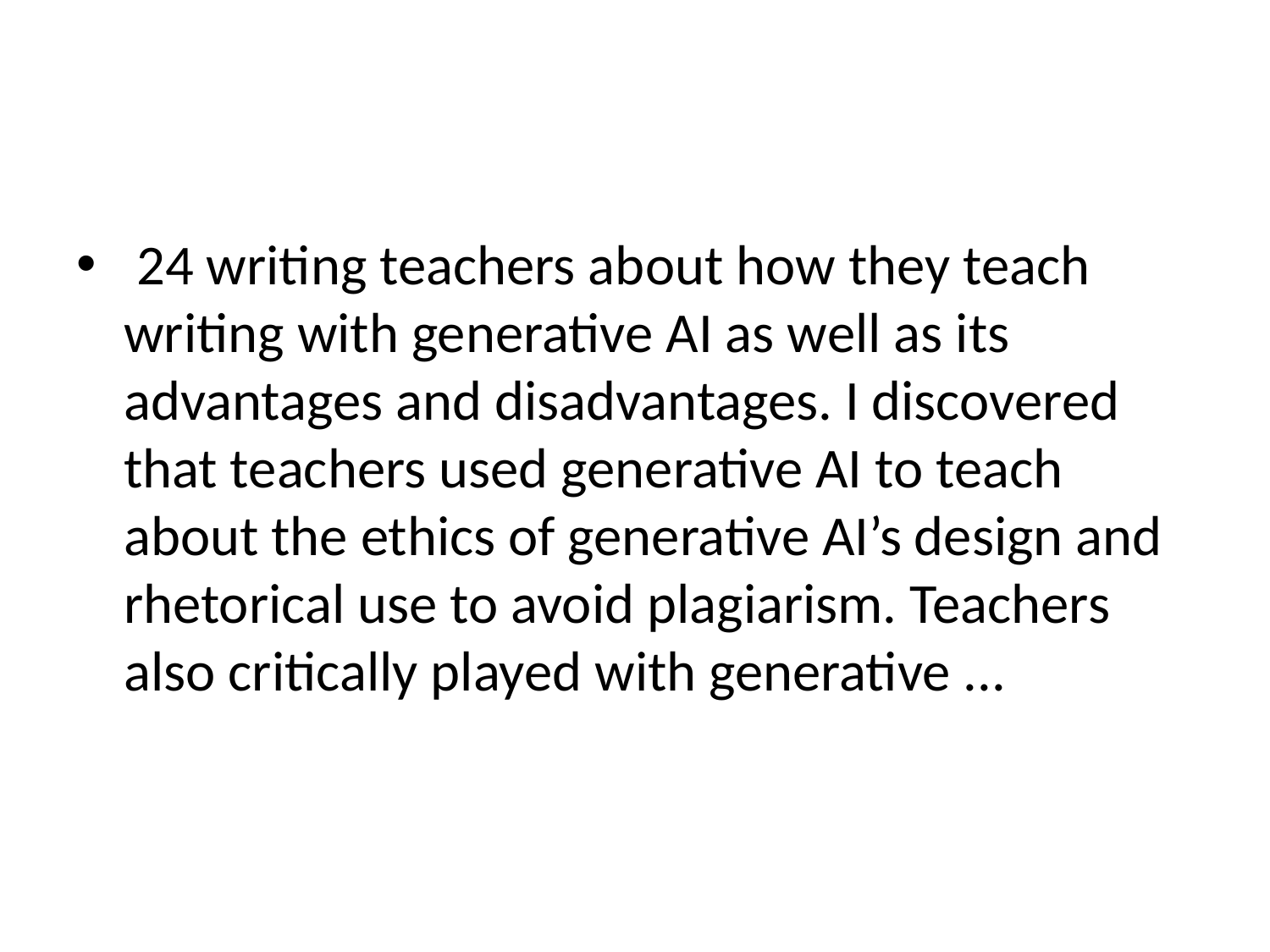

#
 24 writing teachers about how they teach writing with generative AI as well as its advantages and disadvantages. I discovered that teachers used generative AI to teach about the ethics of generative AI’s design and rhetorical use to avoid plagiarism. Teachers also critically played with generative ...